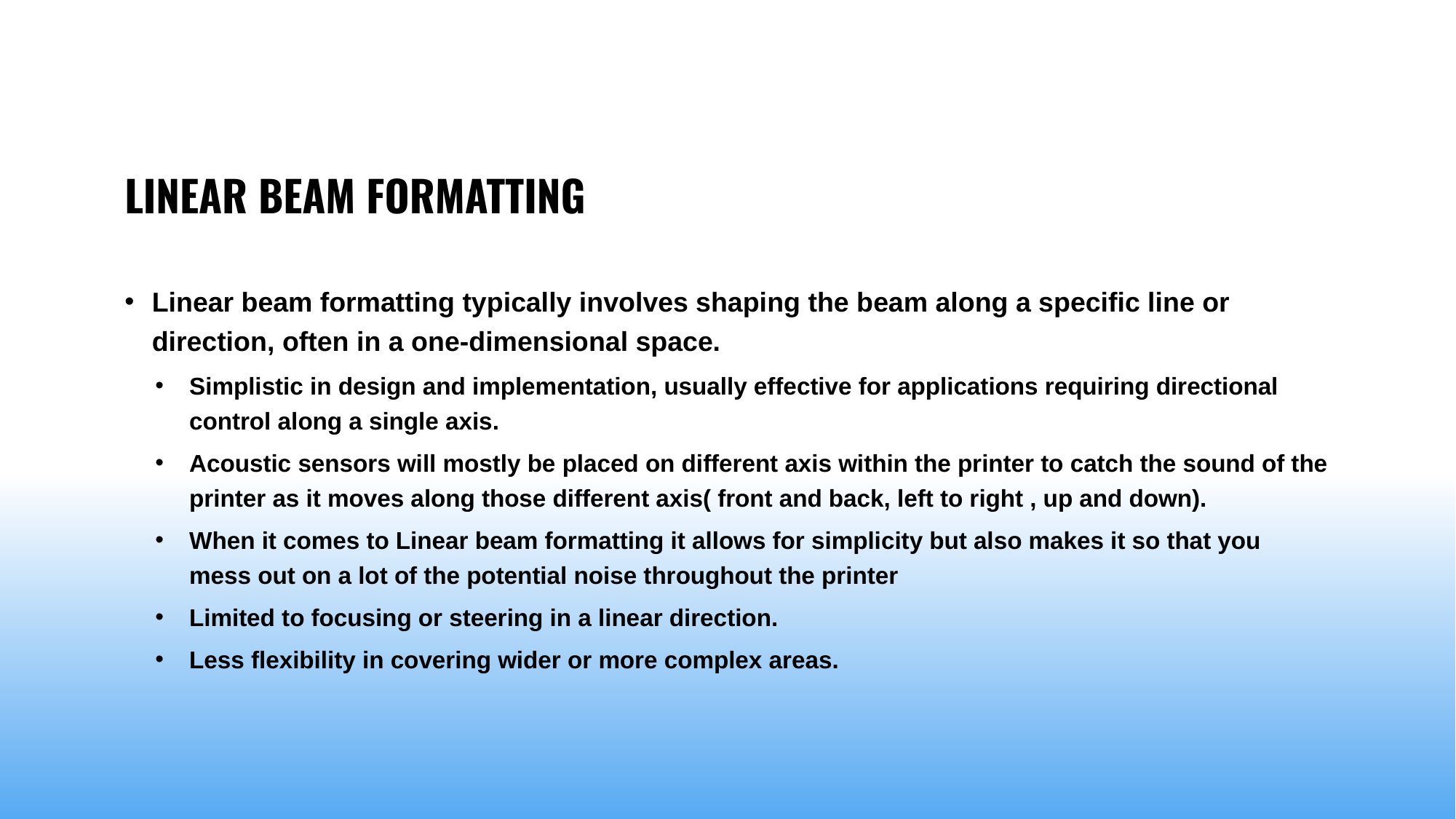

# LINEAR BEAM FORMATTING
Linear beam formatting typically involves shaping the beam along a specific line or direction, often in a one-dimensional space.
Simplistic in design and implementation, usually effective for applications requiring directional control along a single axis.
Acoustic sensors will mostly be placed on different axis within the printer to catch the sound of the printer as it moves along those different axis( front and back, left to right , up and down).
When it comes to Linear beam formatting it allows for simplicity but also makes it so that you mess out on a lot of the potential noise throughout the printer
Limited to focusing or steering in a linear direction.
Less flexibility in covering wider or more complex areas.